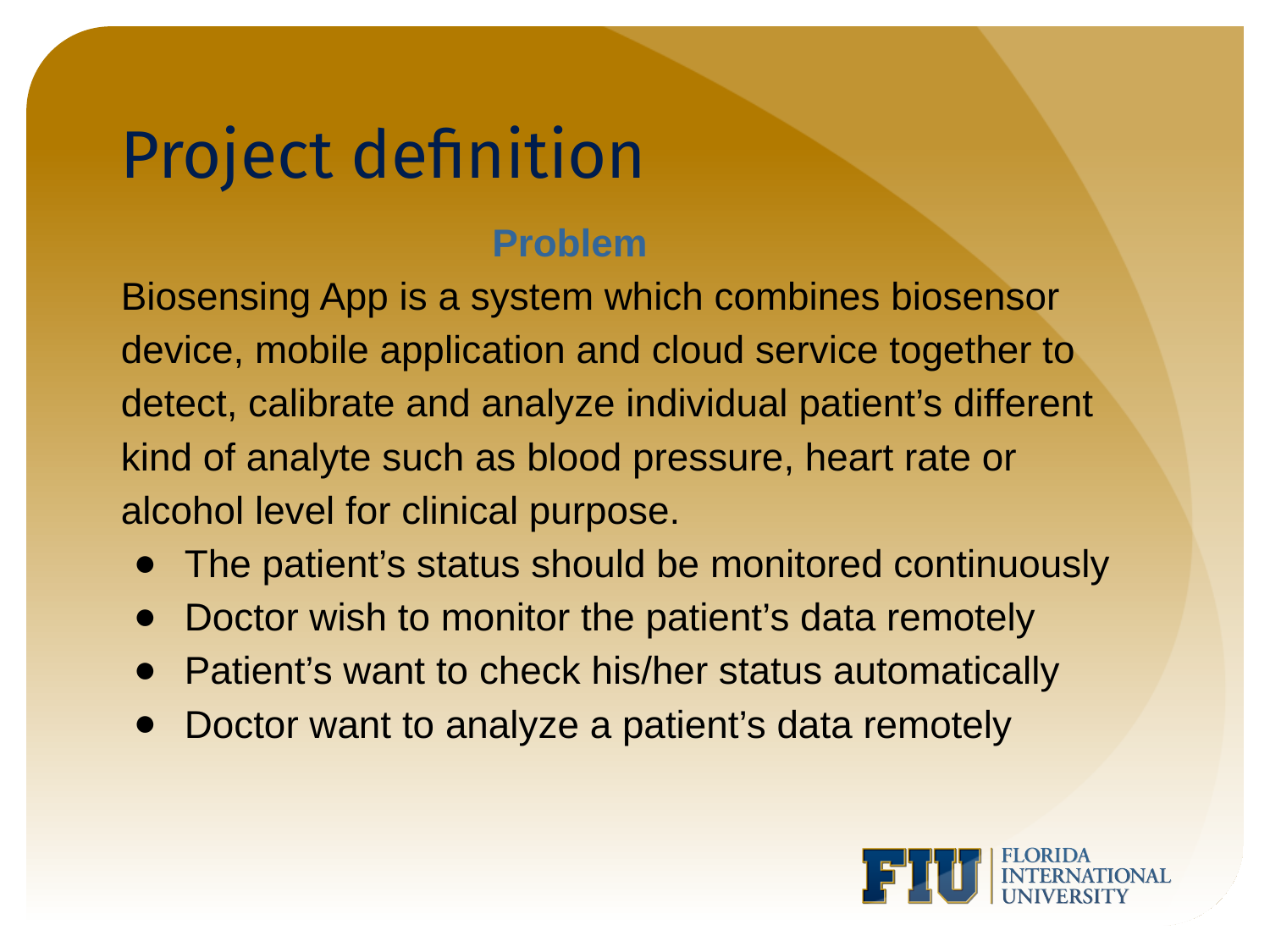

# Project definition
Problem
Biosensing App is a system which combines biosensor device, mobile application and cloud service together to detect, calibrate and analyze individual patient’s different kind of analyte such as blood pressure, heart rate or alcohol level for clinical purpose.
The patient’s status should be monitored continuously
Doctor wish to monitor the patient’s data remotely
Patient’s want to check his/her status automatically
Doctor want to analyze a patient’s data remotely